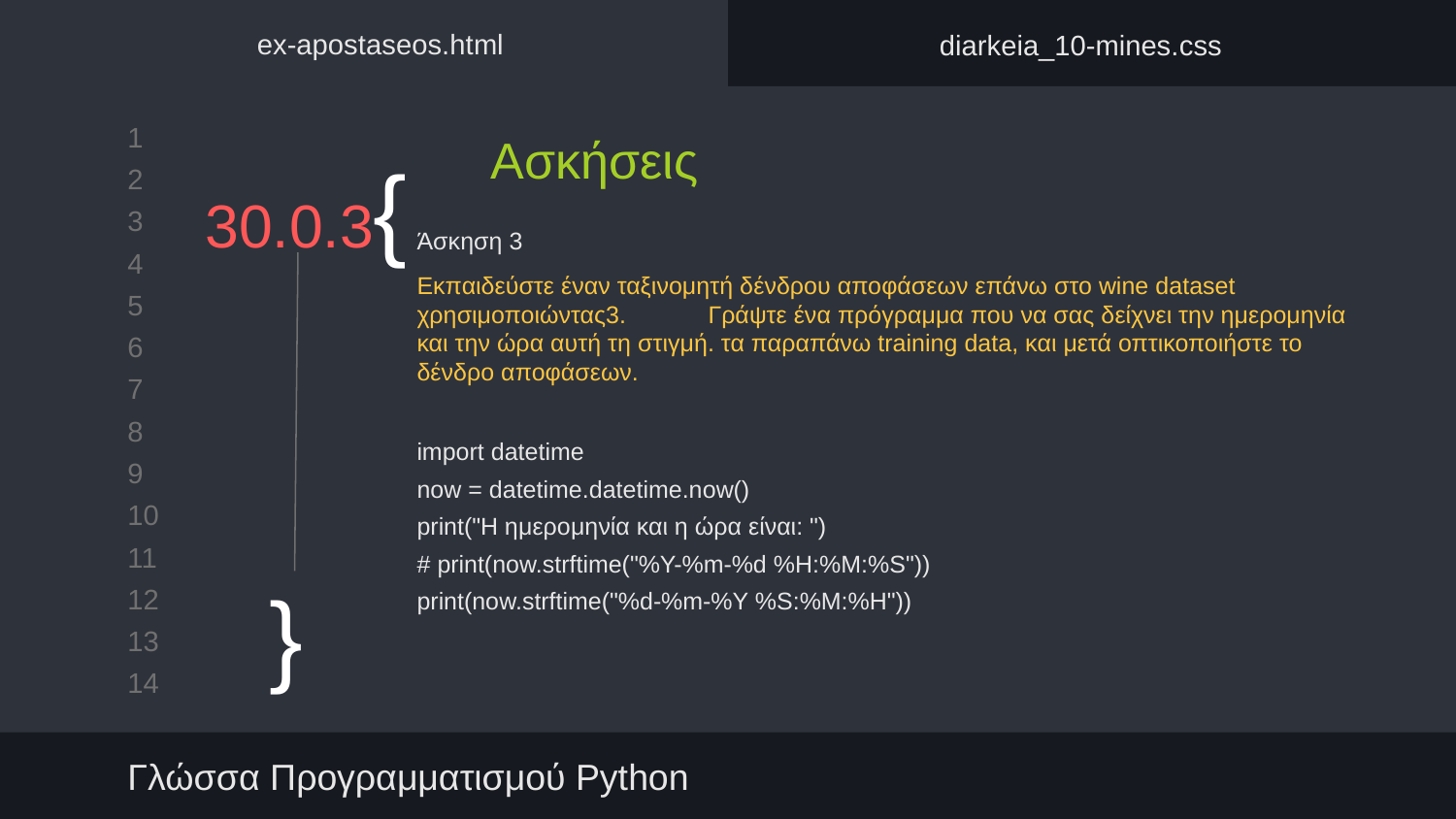

ex-apostaseos.html
diarkeia_10-mines.css
Ασκήσεις
# 30.0.3{
Άσκηση 3
Εκπαιδεύστε έναν ταξινομητή δένδρου αποφάσεων επάνω στο wine dataset χρησιμοποιώντας3.	Γράψτε ένα πρόγραμμα που να σας δείχνει την ημερομηνία και την ώρα αυτή τη στιγμή. τα παραπάνω training data, και μετά οπτικοποιήστε το δένδρο αποφάσεων.
import datetime
now = datetime.datetime.now()
print("Η ημερομηνία και η ώρα είναι: ")
# print(now.strftime("%Y-%m-%d %H:%M:%S"))
print(now.strftime("%d-%m-%Y %S:%M:%H"))

}
Γλώσσα Προγραμματισμού Python